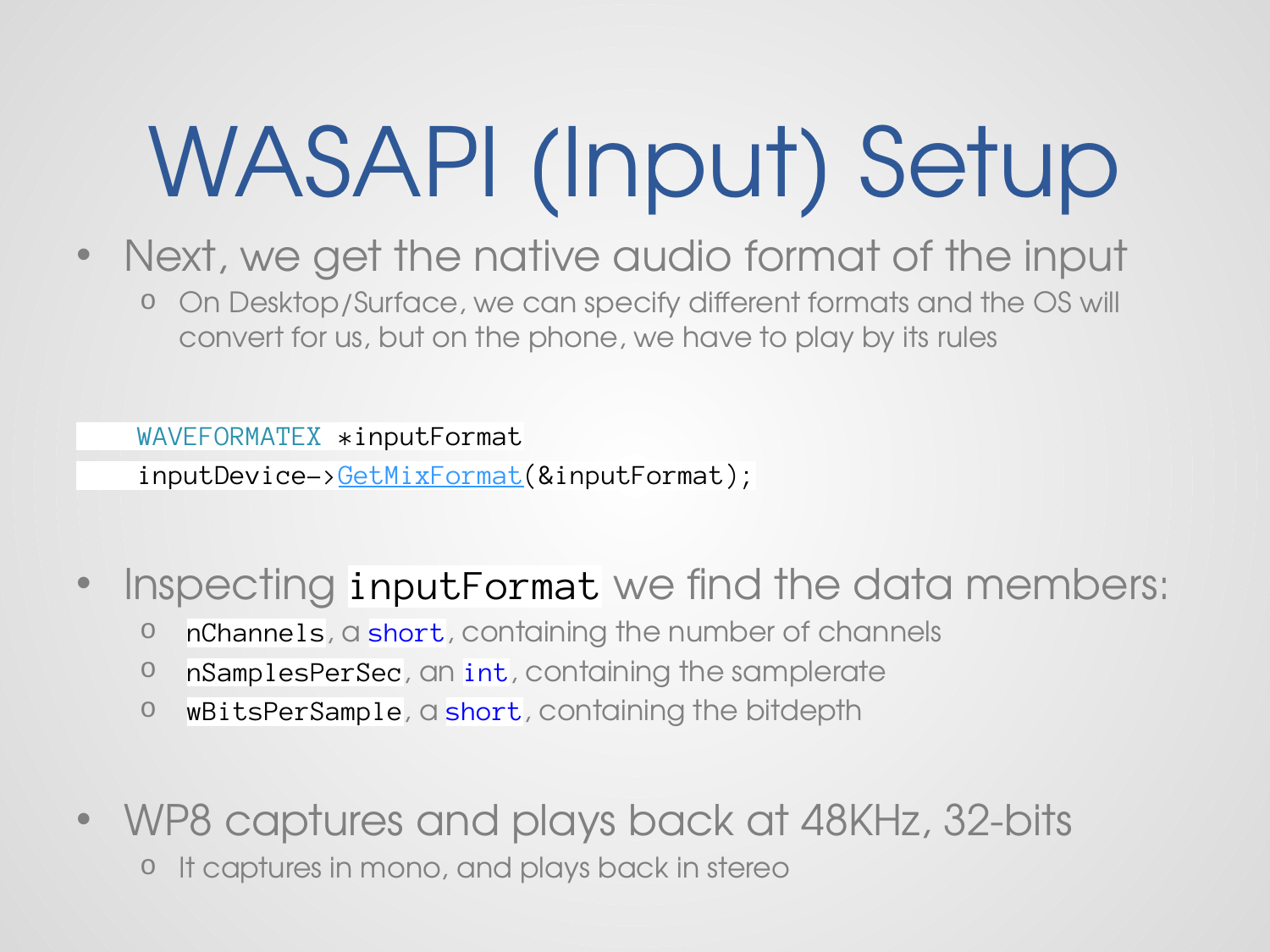

# WASAPI (Input) Setup
Next, we get the native audio format of the input
On Desktop/Surface, we can specify different formats and the OS will convert for us, but on the phone, we have to play by its rules

    WAVEFORMATEX *inputFormat
    inputDevice->GetMixFormat(&inputFormat);

Inspecting inputFormat we find the data members:
 nChannels, a short, containing the number of channels
 nSamplesPerSec, an int, containing the samplerate
 wBitsPerSample, a short, containing the bitdepth

WP8 captures and plays back at 48KHz, 32-bits
It captures in mono, and plays back in stereo